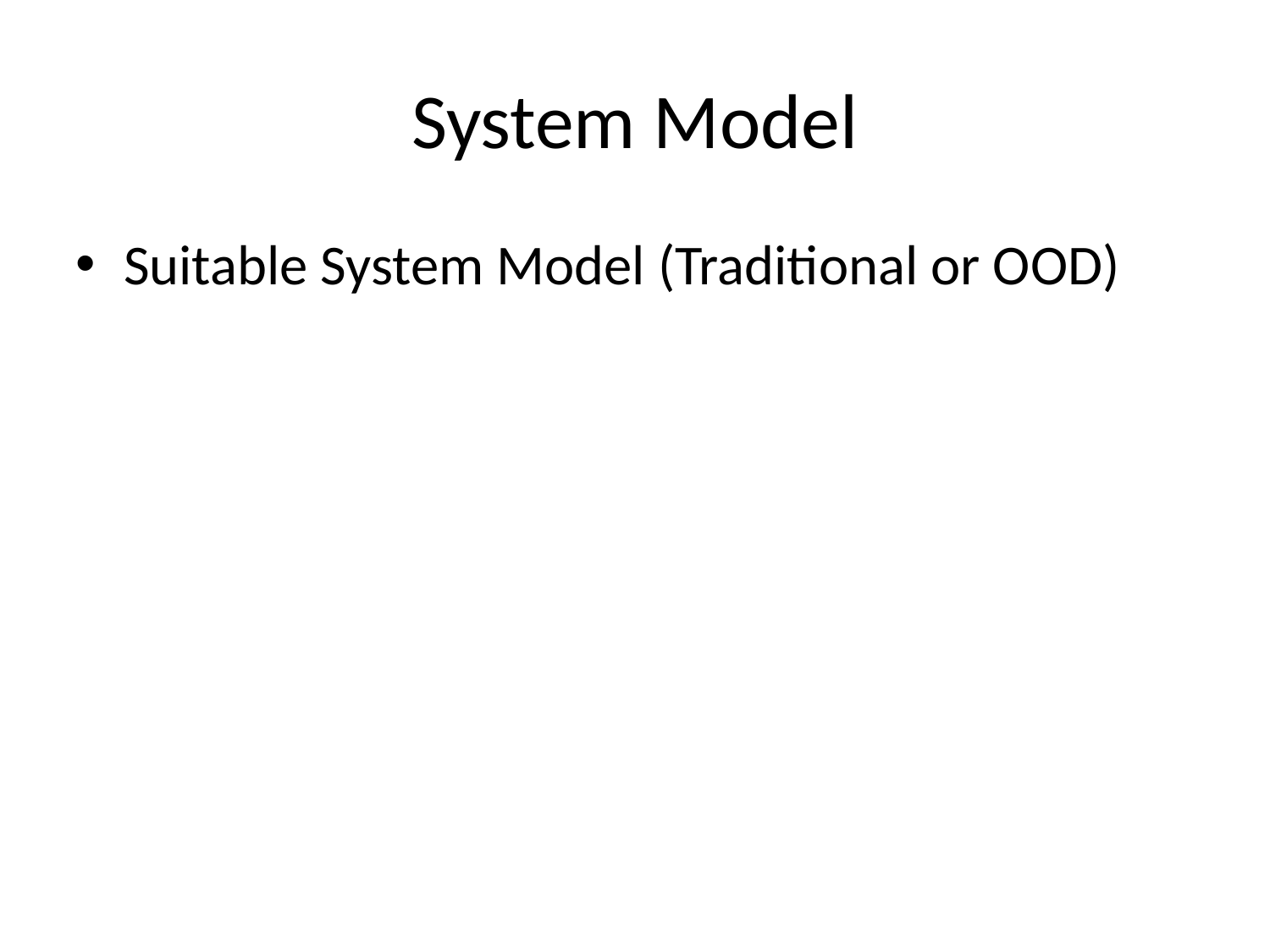

System Model
Suitable System Model (Traditional or OOD)